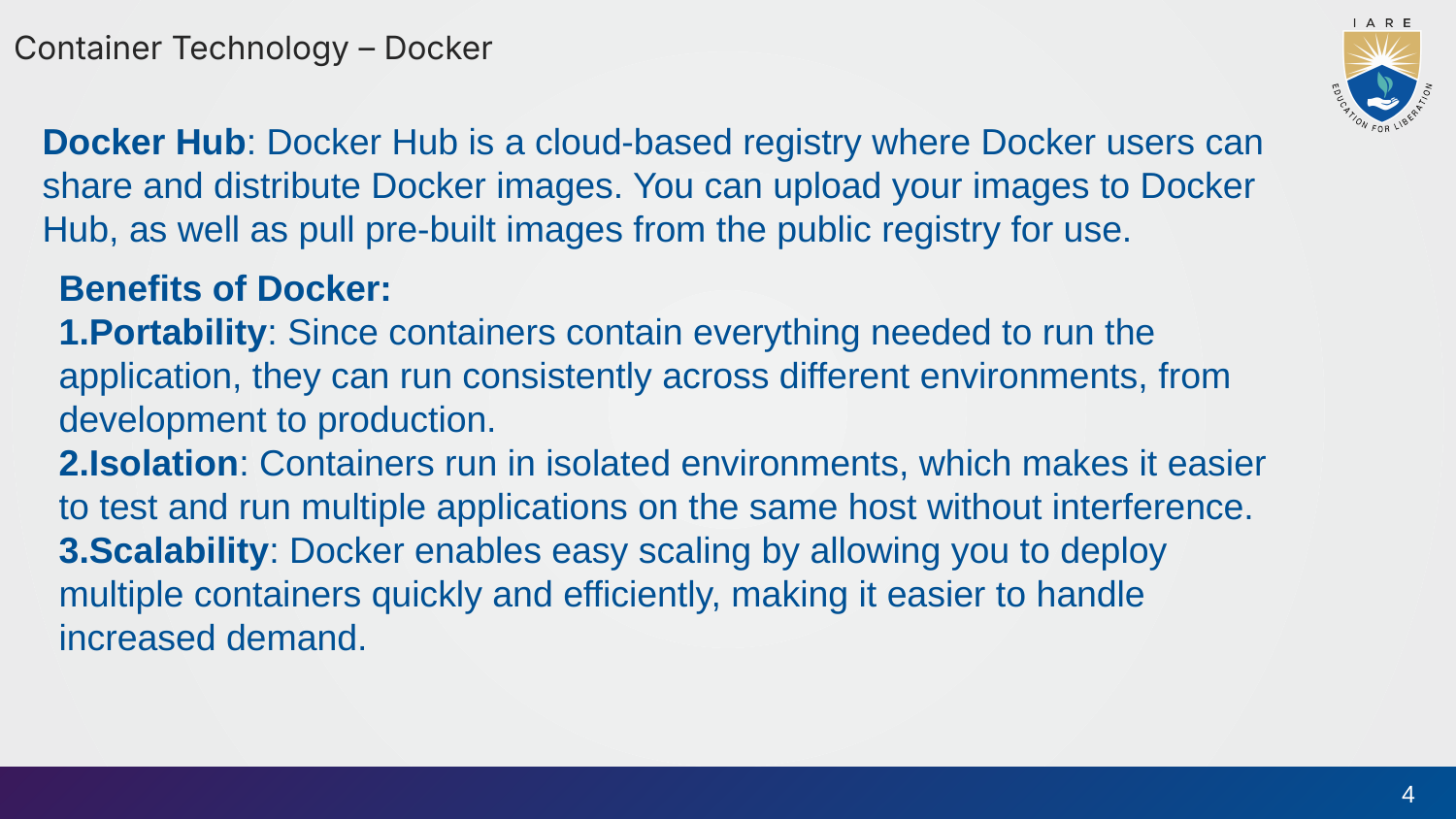

Container Technology – Docker
Docker Hub: Docker Hub is a cloud-based registry where Docker users can share and distribute Docker images. You can upload your images to Docker Hub, as well as pull pre-built images from the public registry for use.
Benefits of Docker:
Portability: Since containers contain everything needed to run the application, they can run consistently across different environments, from development to production.
Isolation: Containers run in isolated environments, which makes it easier to test and run multiple applications on the same host without interference.
Scalability: Docker enables easy scaling by allowing you to deploy multiple containers quickly and efficiently, making it easier to handle increased demand.
4